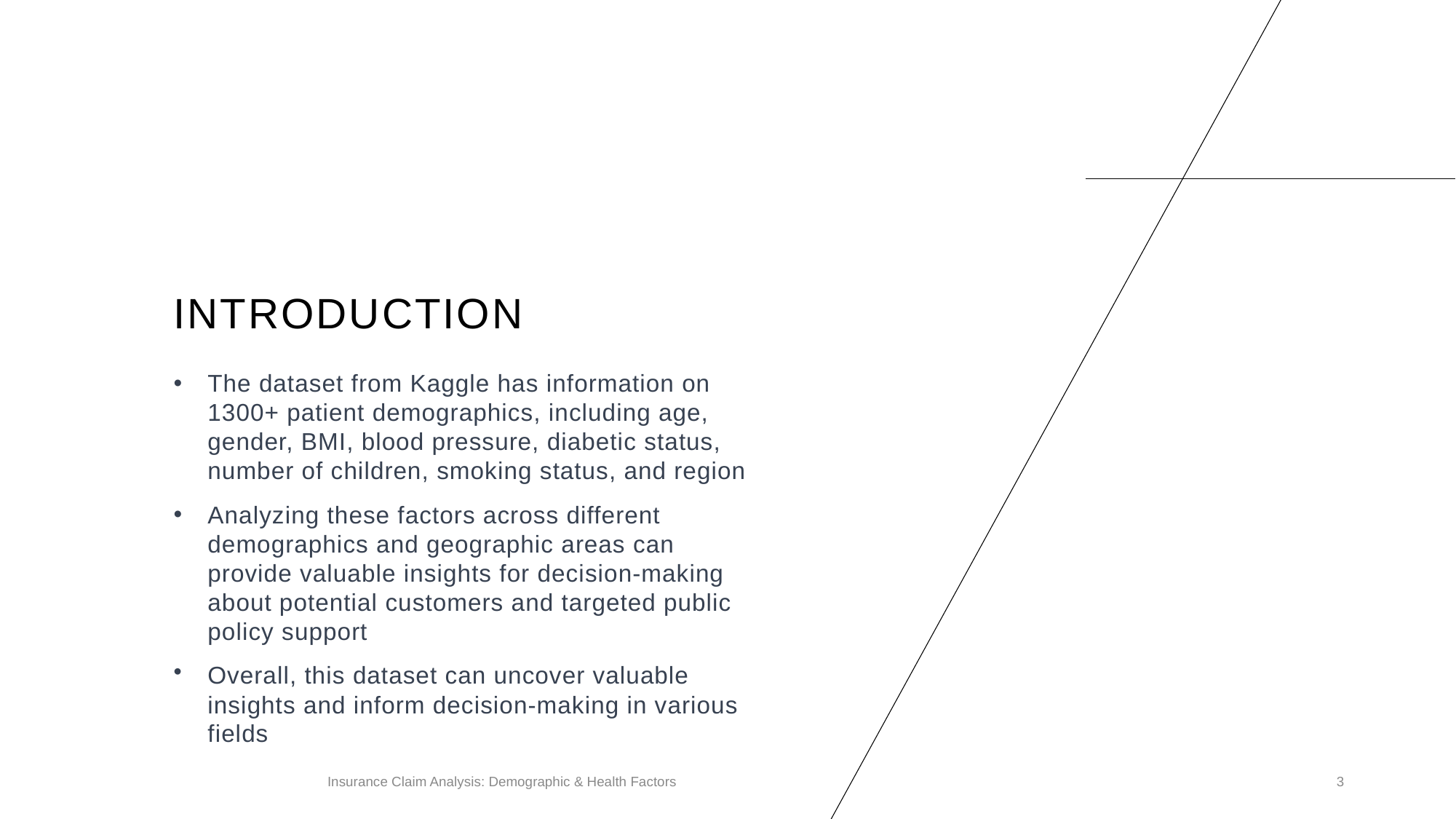

# Introduction
The dataset from Kaggle has information on 1300+ patient demographics, including age, gender, BMI, blood pressure, diabetic status, number of children, smoking status, and region
Analyzing these factors across different demographics and geographic areas can provide valuable insights for decision-making about potential customers and targeted public policy support
Overall, this dataset can uncover valuable insights and inform decision-making in various fields

Insurance Claim Analysis: Demographic & Health Factors
3